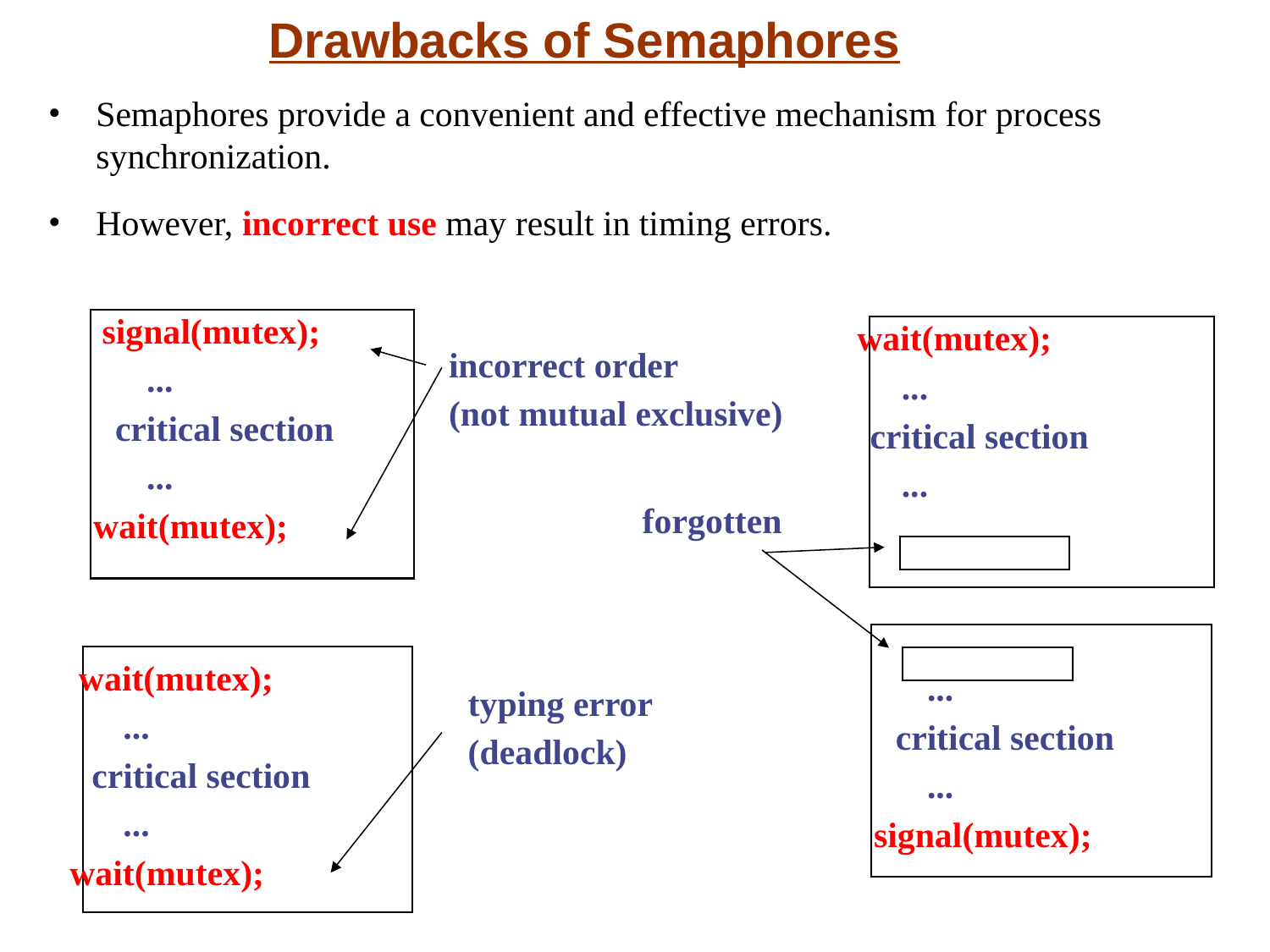

# Drawbacks of Semaphores
Semaphores provide a convenient and effective mechanism for process synchronization.
However, incorrect use may result in timing errors.

   signal(mutex);
        ...
  	critical section
        ...
  wait(mutex);

   wait(mutex);
        ...
  	critical section
        ...

incorrect order
(not mutual exclusive)

forgotten

        ...
  	critical section
        ...
  signal(mutex);

   wait(mutex);
        ...
  	critical section
        ...
  wait(mutex);

typing error
(deadlock)